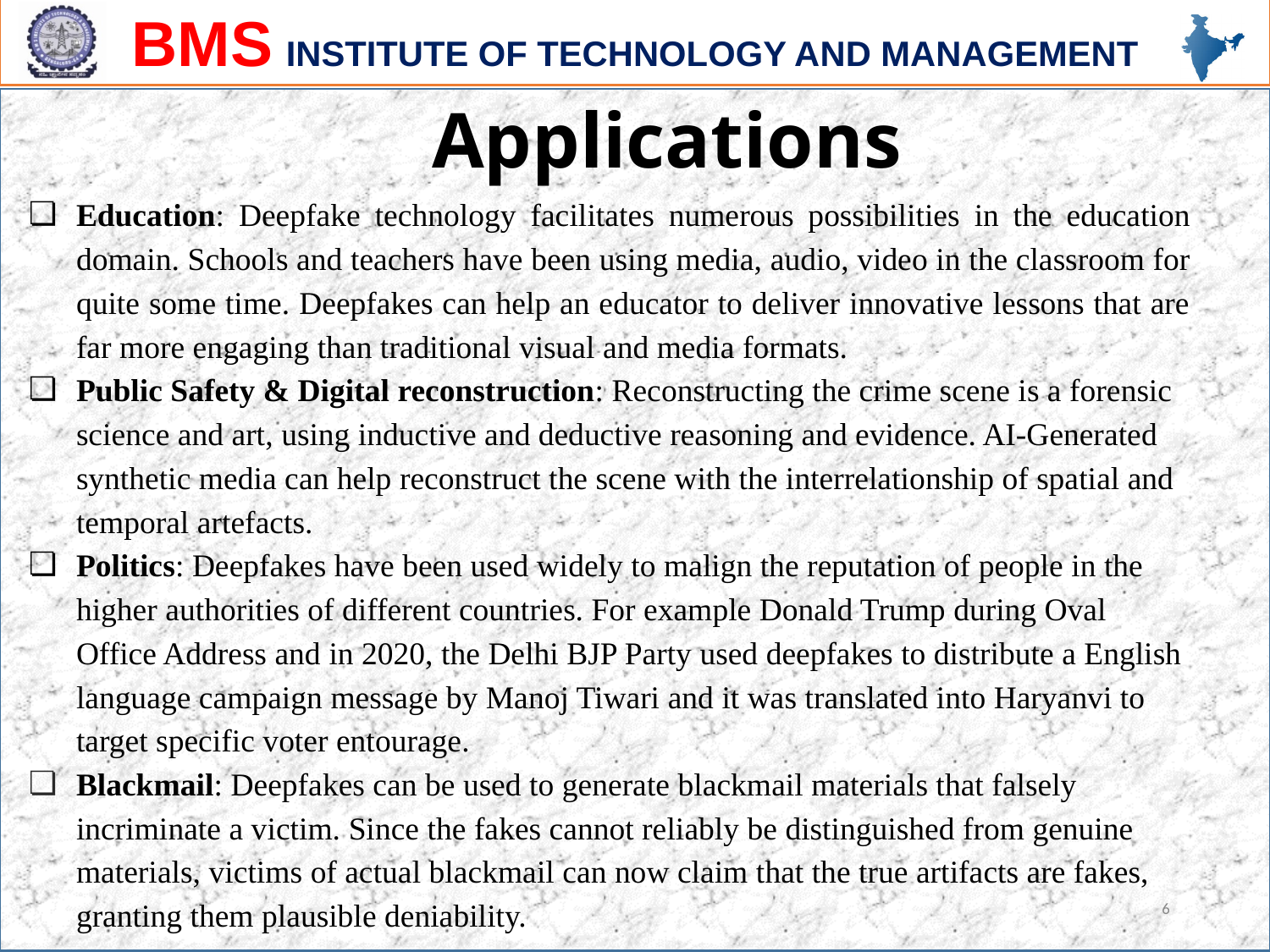

Applications
Education: Deepfake technology facilitates numerous possibilities in the education domain. Schools and teachers have been using media, audio, video in the classroom for quite some time. Deepfakes can help an educator to deliver innovative lessons that are far more engaging than traditional visual and media formats.
Public Safety & Digital reconstruction: Reconstructing the crime scene is a forensic science and art, using inductive and deductive reasoning and evidence. AI-Generated synthetic media can help reconstruct the scene with the interrelationship of spatial and temporal artefacts.
Politics: Deepfakes have been used widely to malign the reputation of people in the higher authorities of different countries. For example Donald Trump during Oval Office Address and in 2020, the Delhi BJP Party used deepfakes to distribute a English language campaign message by Manoj Tiwari and it was translated into Haryanvi to target specific voter entourage.
Blackmail: Deepfakes can be used to generate blackmail materials that falsely incriminate a victim. Since the fakes cannot reliably be distinguished from genuine materials, victims of actual blackmail can now claim that the true artifacts are fakes, granting them plausible deniability.

6